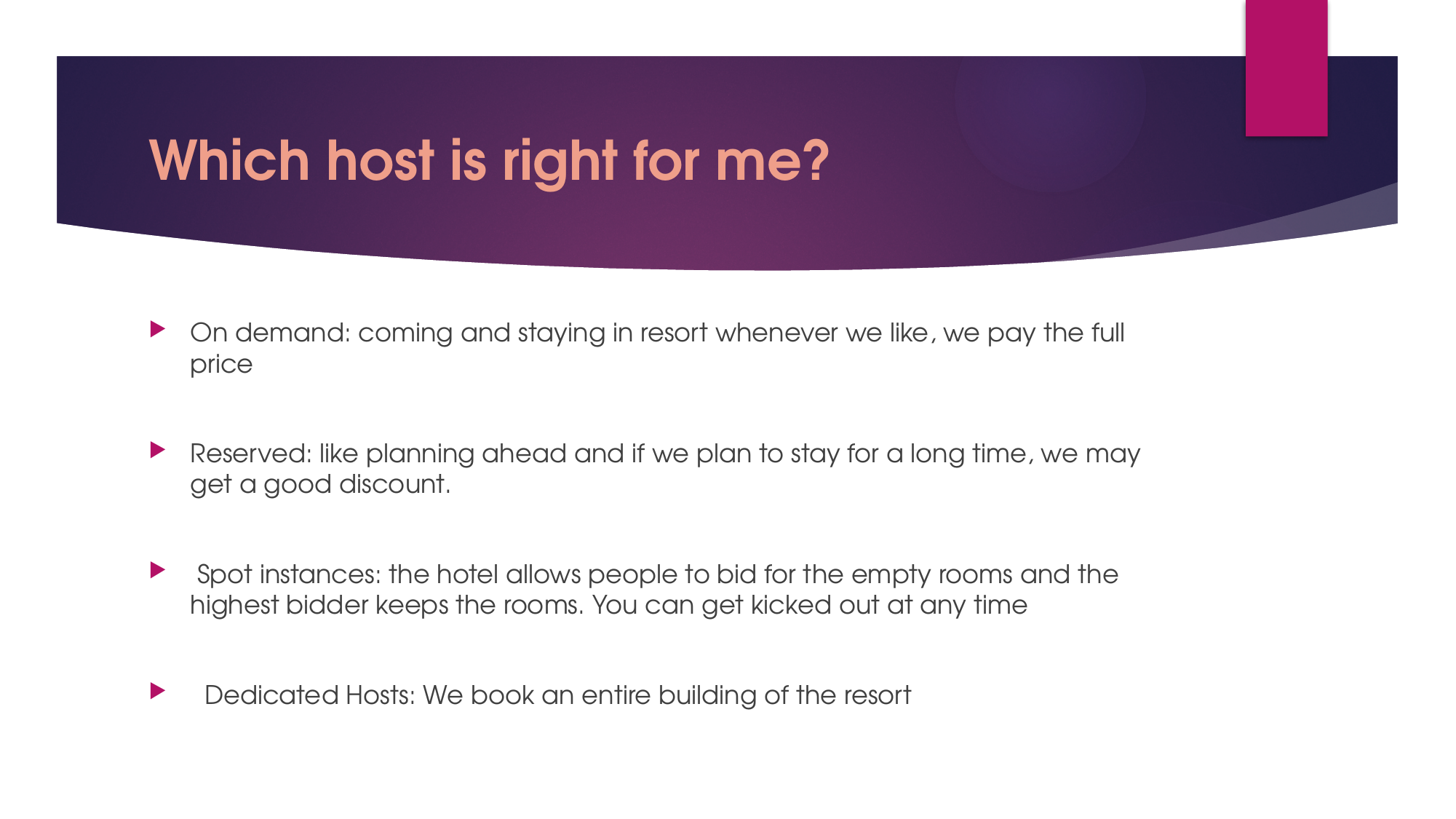

# Which host is right for me?
On demand: coming and staying in resort whenever we like, we pay the full price

Reserved: like planning ahead and if we plan to stay for a long time, we may get a good discount.

 Spot instances: the hotel allows people to bid for the empty rooms and the highest bidder keeps the rooms. You can get kicked out at any time

  Dedicated Hosts: We book an entire building of the resort